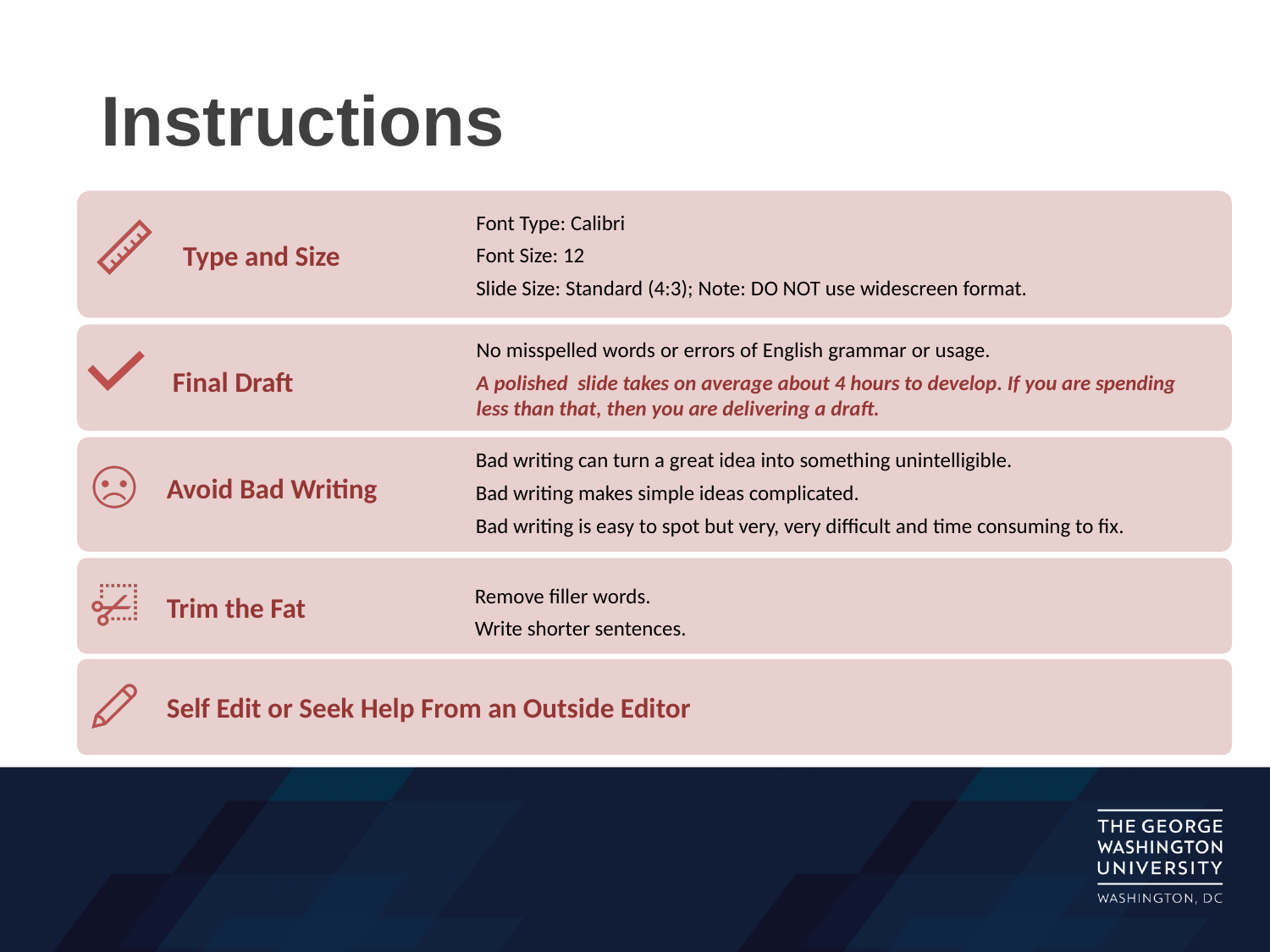

# Instructions
Type and Size
Font Type: Calibri
Font Size: 12
Slide Size: Standard (4:3); Note: DO NOT use widescreen format.
Final Draft
No misspelled words or errors of English grammar or usage.
A polished  slide takes on average about 4 hours to develop. If you are spending less than that, then you are delivering a draft.
Avoid Bad Writing
Bad writing can turn a great idea into something unintelligible.
Bad writing makes simple ideas complicated.
Bad writing is easy to spot but very, very difficult and time consuming to fix.
Trim the Fat
Remove filler words.
Write shorter sentences.
Self Edit or Seek Help From an Outside Editor